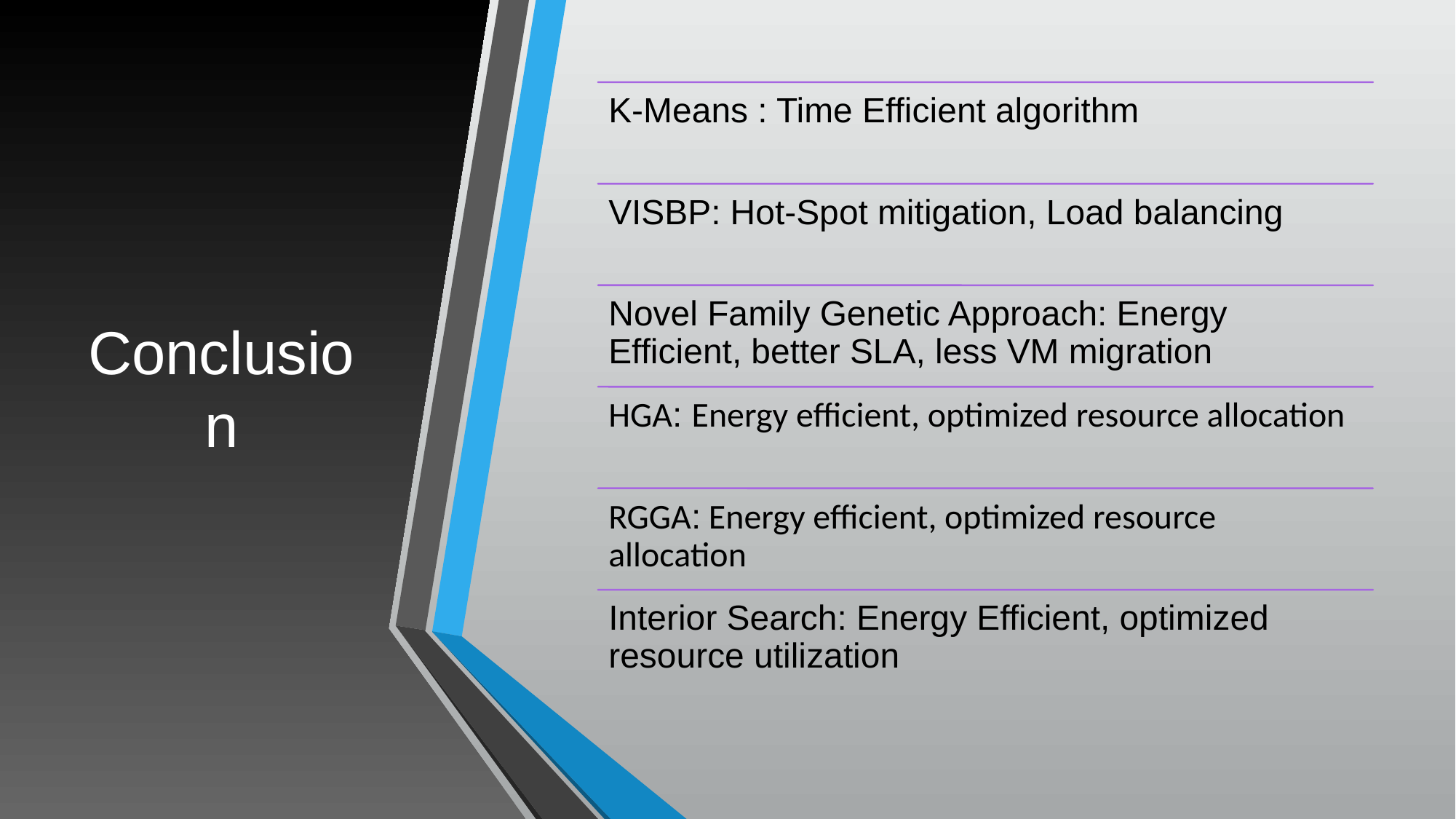

# Conclusion
K-Means : Time Efficient algorithm
VISBP: Hot-Spot mitigation, Load balancing
Novel Family Genetic Approach: Energy Efficient, better SLA, less VM migration
HGA: Energy efficient, optimized resource allocation
RGGA: Energy efficient, optimized resource allocation
Interior Search: Energy Efficient, optimized resource utilization
27